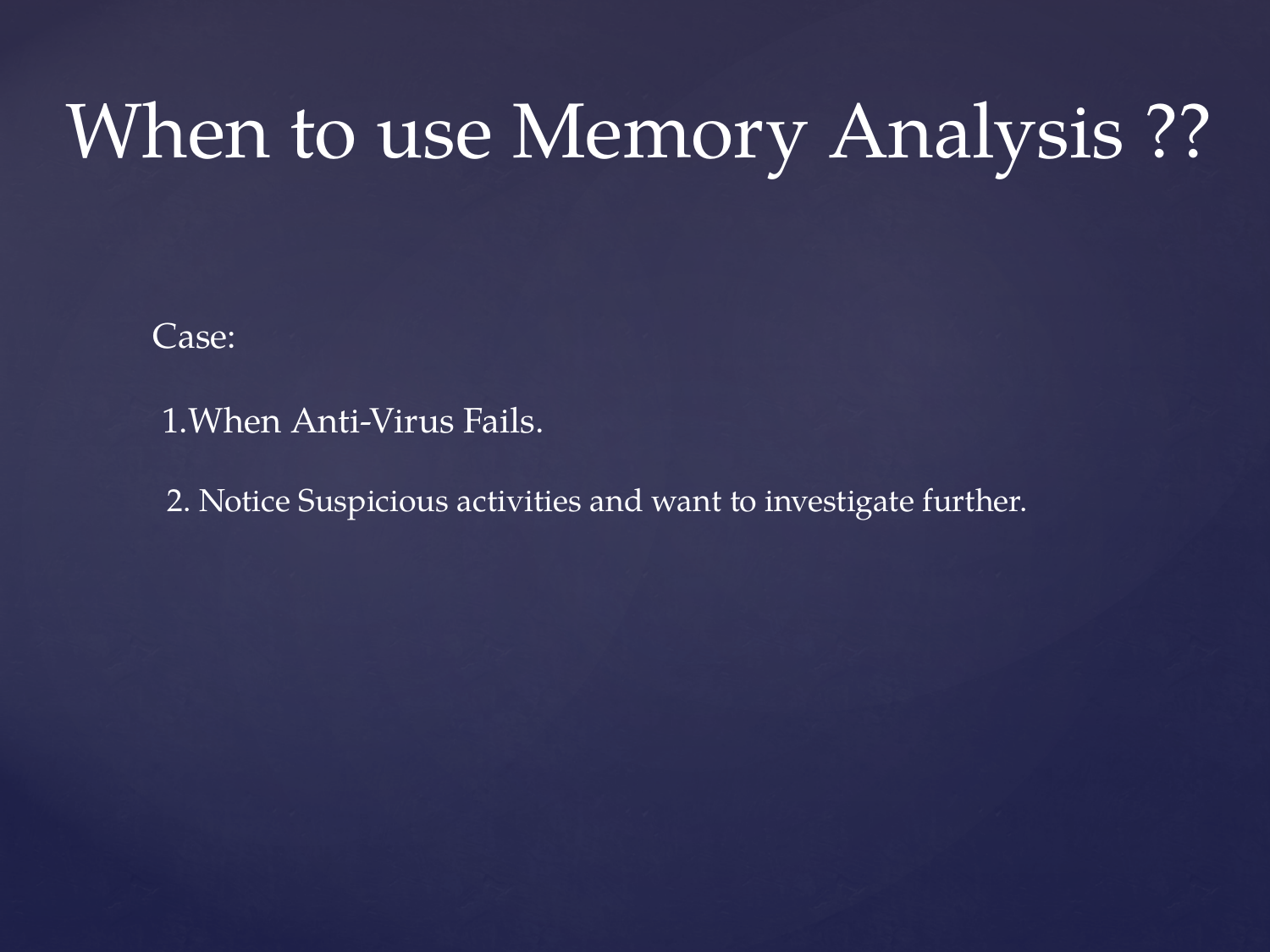

When to use Memory Analysis ??
Case:

 1.When Anti-Virus Fails.

2. Notice Suspicious activities and want to investigate further.